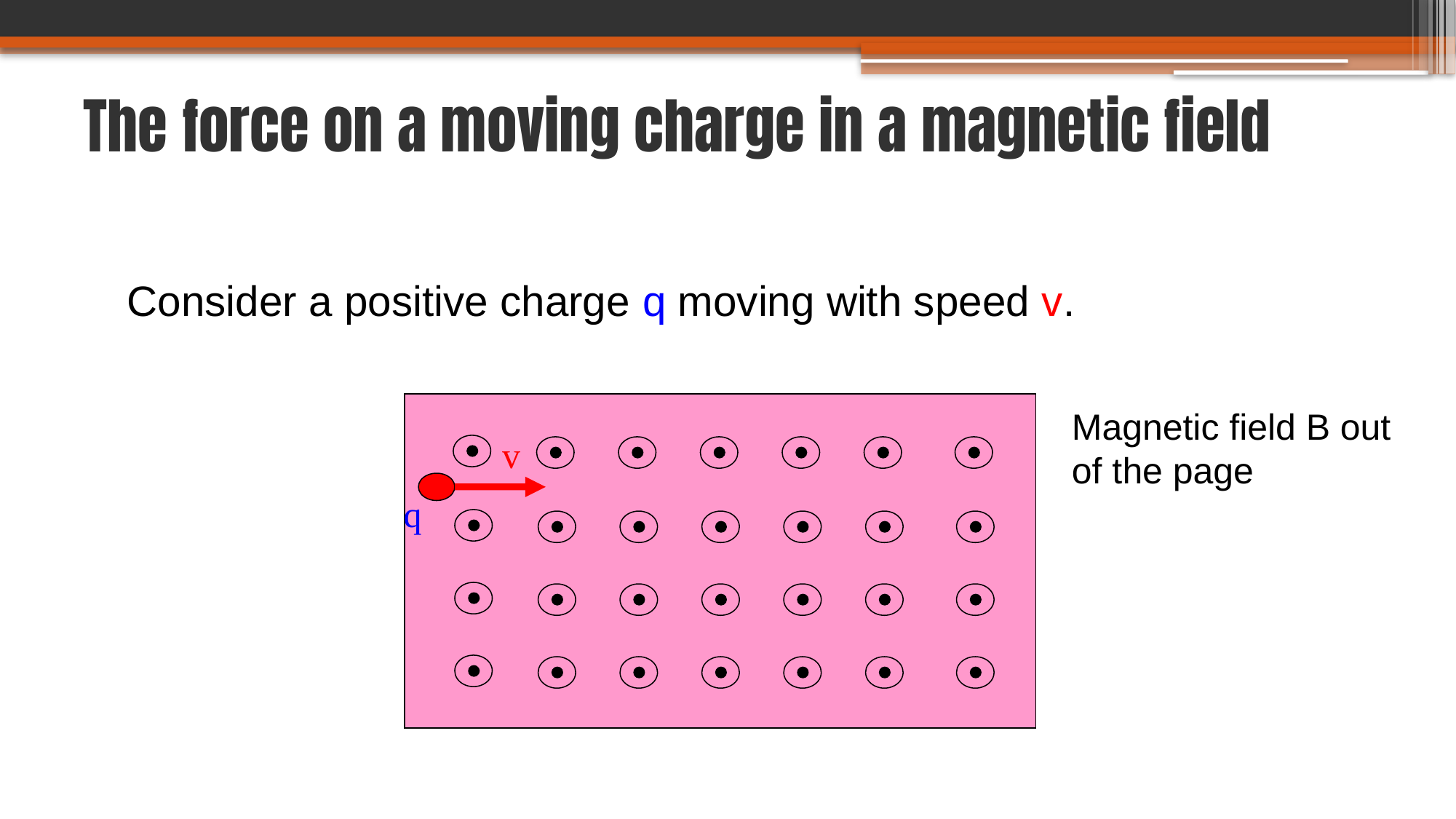

# The force on a moving charge in a magnetic field
	Consider a positive charge q moving with speed v.

Magnetic field B out of the page
v

q